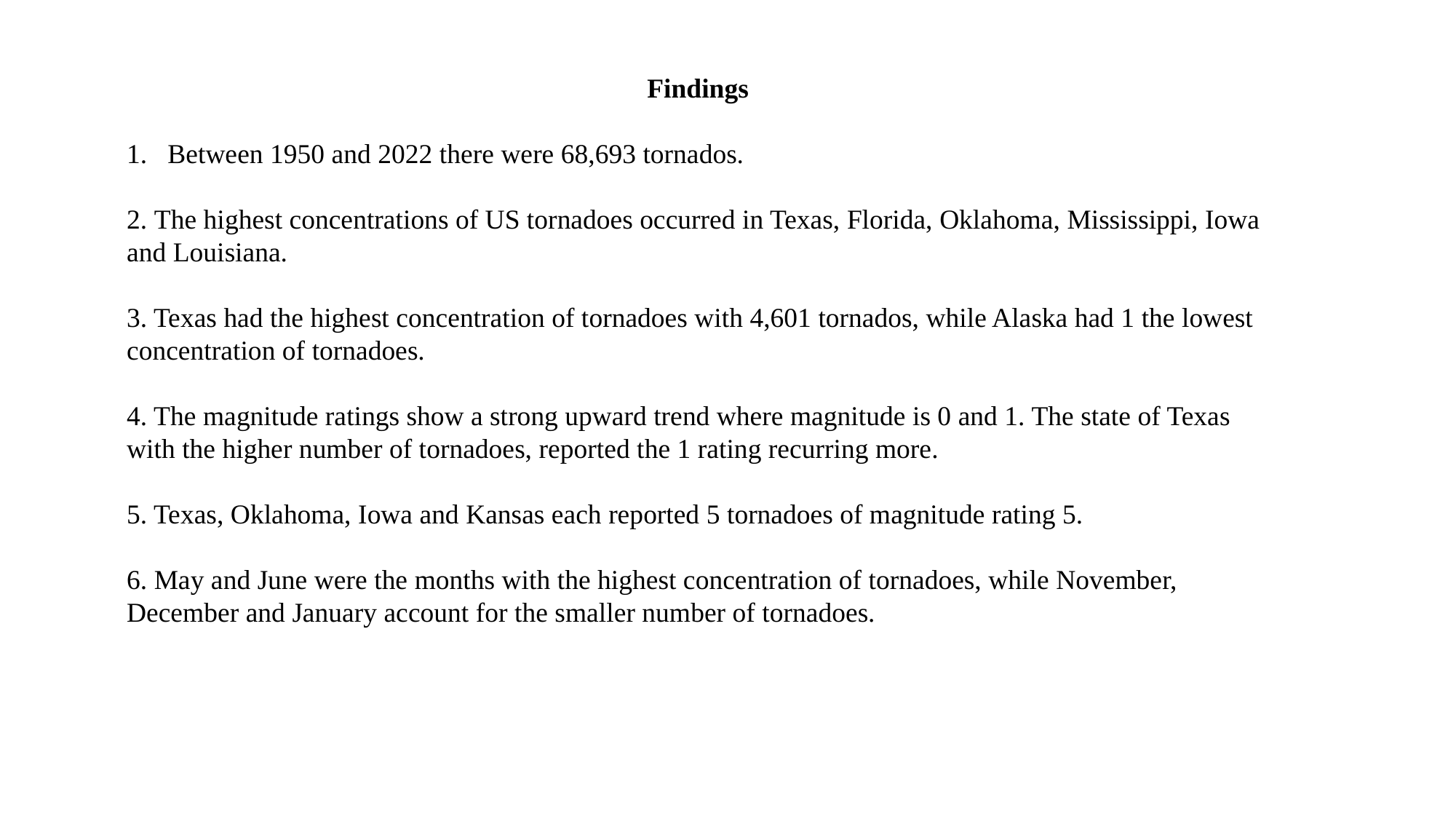

Findings

Between 1950 and 2022 there were 68,693 tornados.

2. The highest concentrations of US tornadoes occurred in Texas, Florida, Oklahoma, Mississippi, Iowa  and Louisiana.

3. Texas had the highest concentration of tornadoes with 4,601 tornados, while Alaska had 1 the lowest concentration of tornadoes.

4. The magnitude ratings show a strong upward trend where magnitude is 0 and 1. The state of Texas with the higher number of tornadoes, reported the 1 rating recurring more.

5. Texas, Oklahoma, Iowa and Kansas each reported 5 tornadoes of magnitude rating 5.
6. May and June were the months with the highest concentration of tornadoes, while November, December and January account for the smaller number of tornadoes.